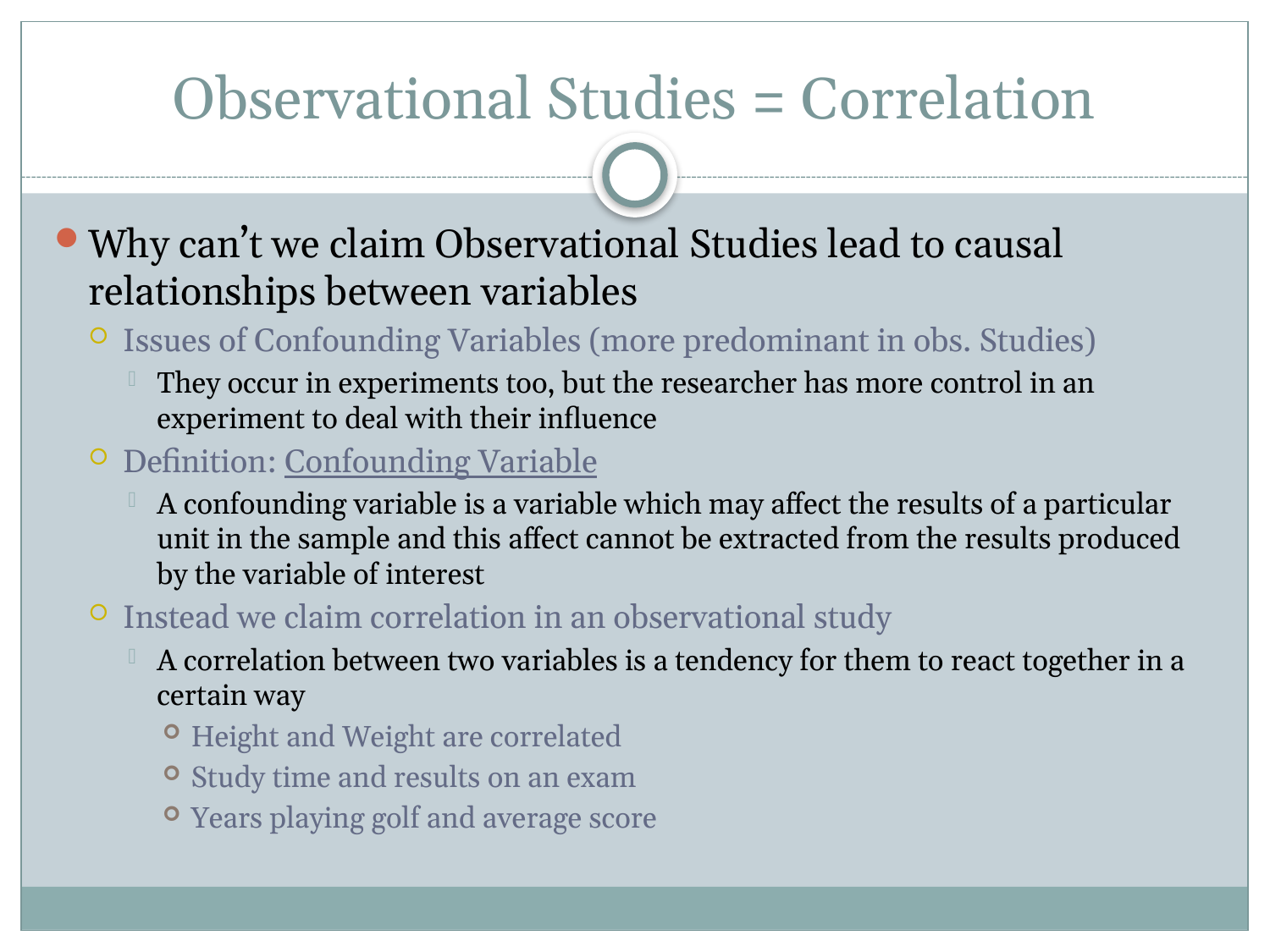

# Observational Studies = Correlation
Why can’t we claim Observational Studies lead to causal relationships between variables
Issues of Confounding Variables (more predominant in obs. Studies)
They occur in experiments too, but the researcher has more control in an experiment to deal with their influence
Definition: Confounding Variable
A confounding variable is a variable which may affect the results of a particular unit in the sample and this affect cannot be extracted from the results produced by the variable of interest
Instead we claim correlation in an observational study
A correlation between two variables is a tendency for them to react together in a certain way
Height and Weight are correlated
Study time and results on an exam
Years playing golf and average score